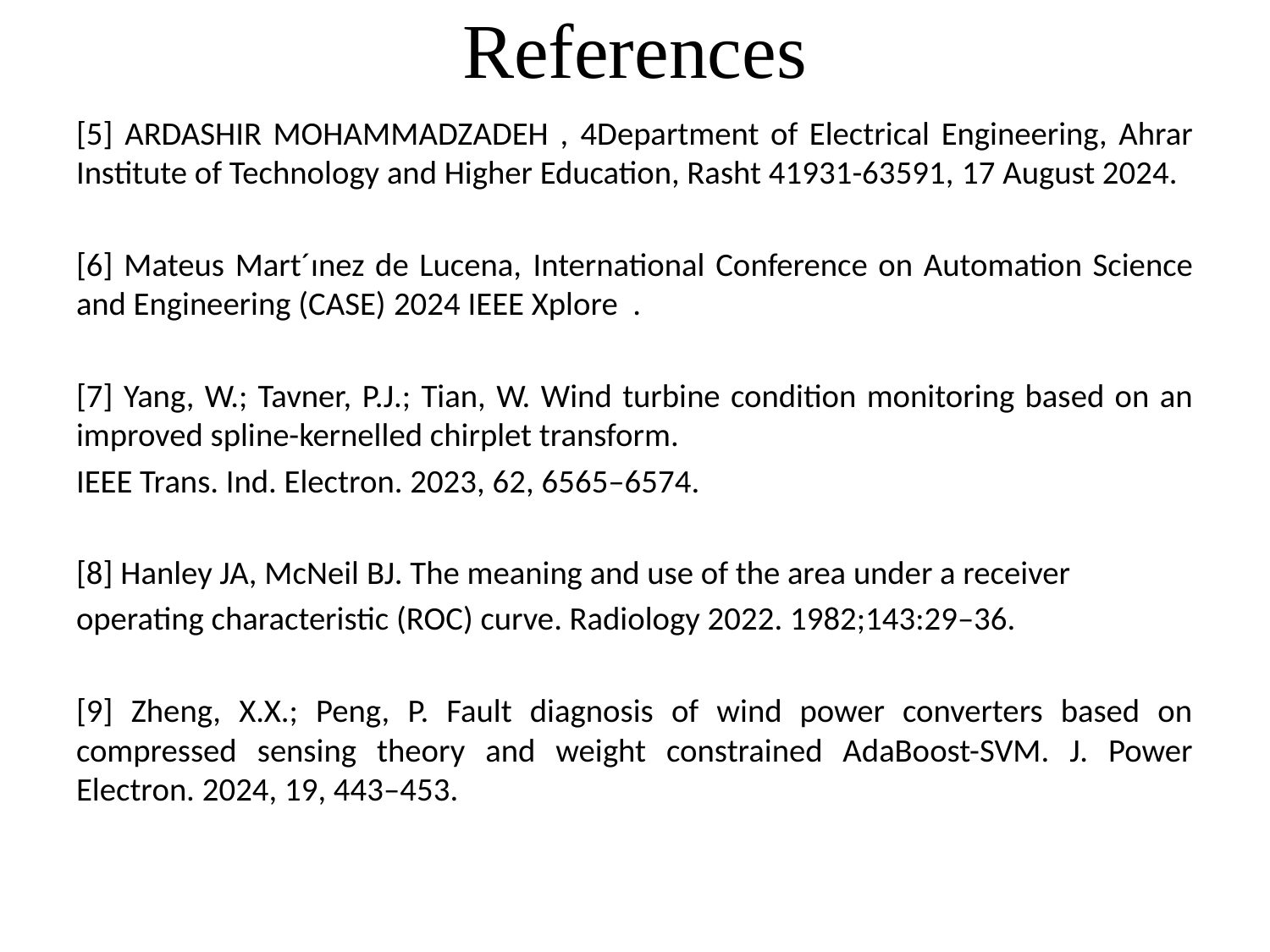

# References
[5] ARDASHIR MOHAMMADZADEH , 4Department of Electrical Engineering, Ahrar Institute of Technology and Higher Education, Rasht 41931-63591, 17 August 2024.

[6] Mateus Mart´ınez de Lucena, International Conference on Automation Science and Engineering (CASE) 2024 IEEE Xplore  .

[7] Yang, W.; Tavner, P.J.; Tian, W. Wind turbine condition monitoring based on an improved spline-kernelled chirplet transform.
IEEE Trans. Ind. Electron. 2023, 62, 6565–6574.

[8] Hanley JA, McNeil BJ. The meaning and use of the area under a receiver
operating characteristic (ROC) curve. Radiology 2022. 1982;143:29–36.

[9] Zheng, X.X.; Peng, P. Fault diagnosis of wind power converters based on compressed sensing theory and weight constrained AdaBoost-SVM. J. Power Electron. 2024, 19, 443–453.